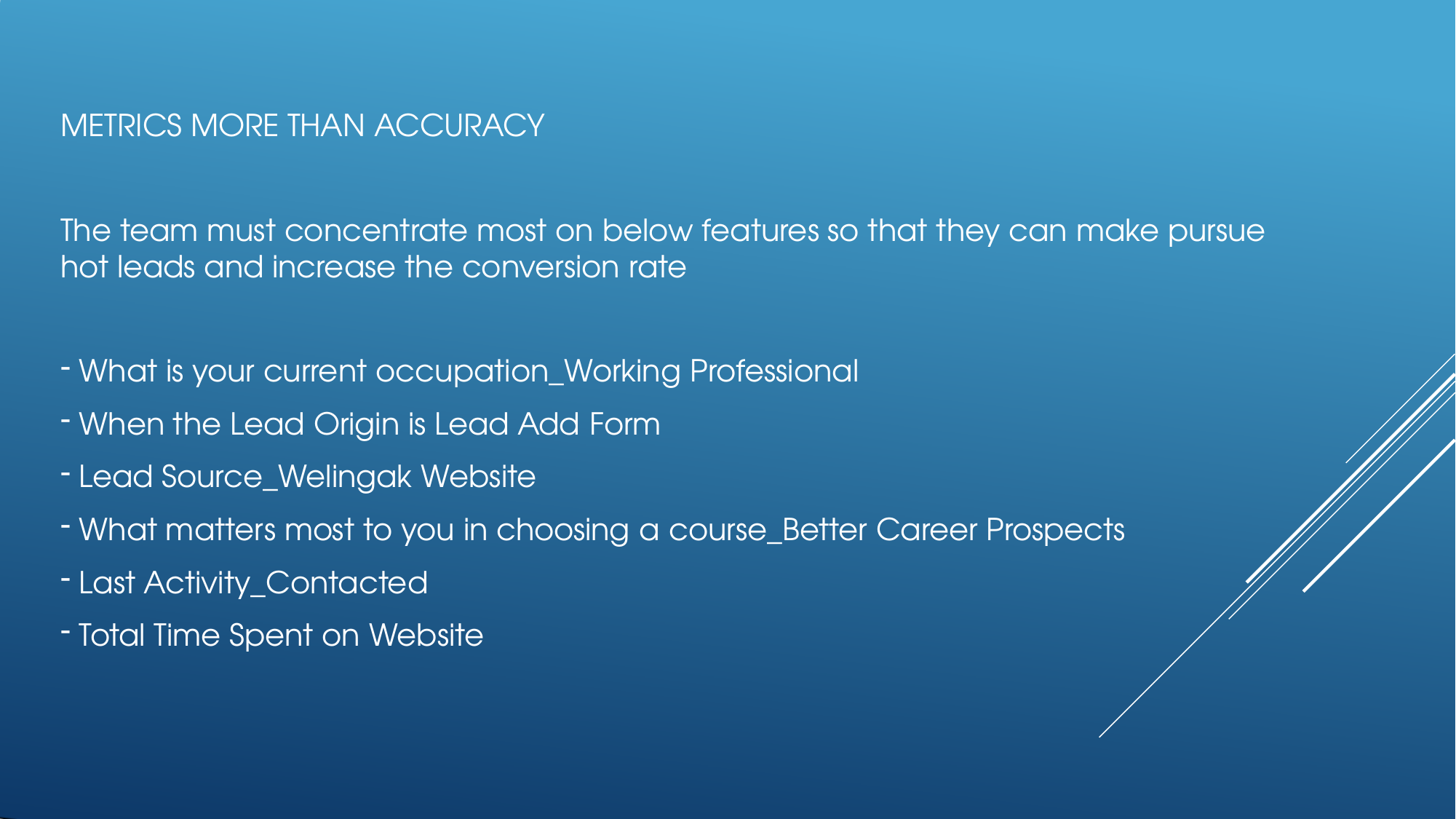

METRICS MORE THAN ACCURACY

The team must concentrate most on below features so that they can make pursue
hot leads and increase the conversion rate

What is your current occupation_Working Professional
When the Lead Origin is Lead Add Form
Lead Source_Welingak Website
What matters most to you in choosing a course_Better Career Prospects
Last Activity_Contacted
Total Time Spent on Website